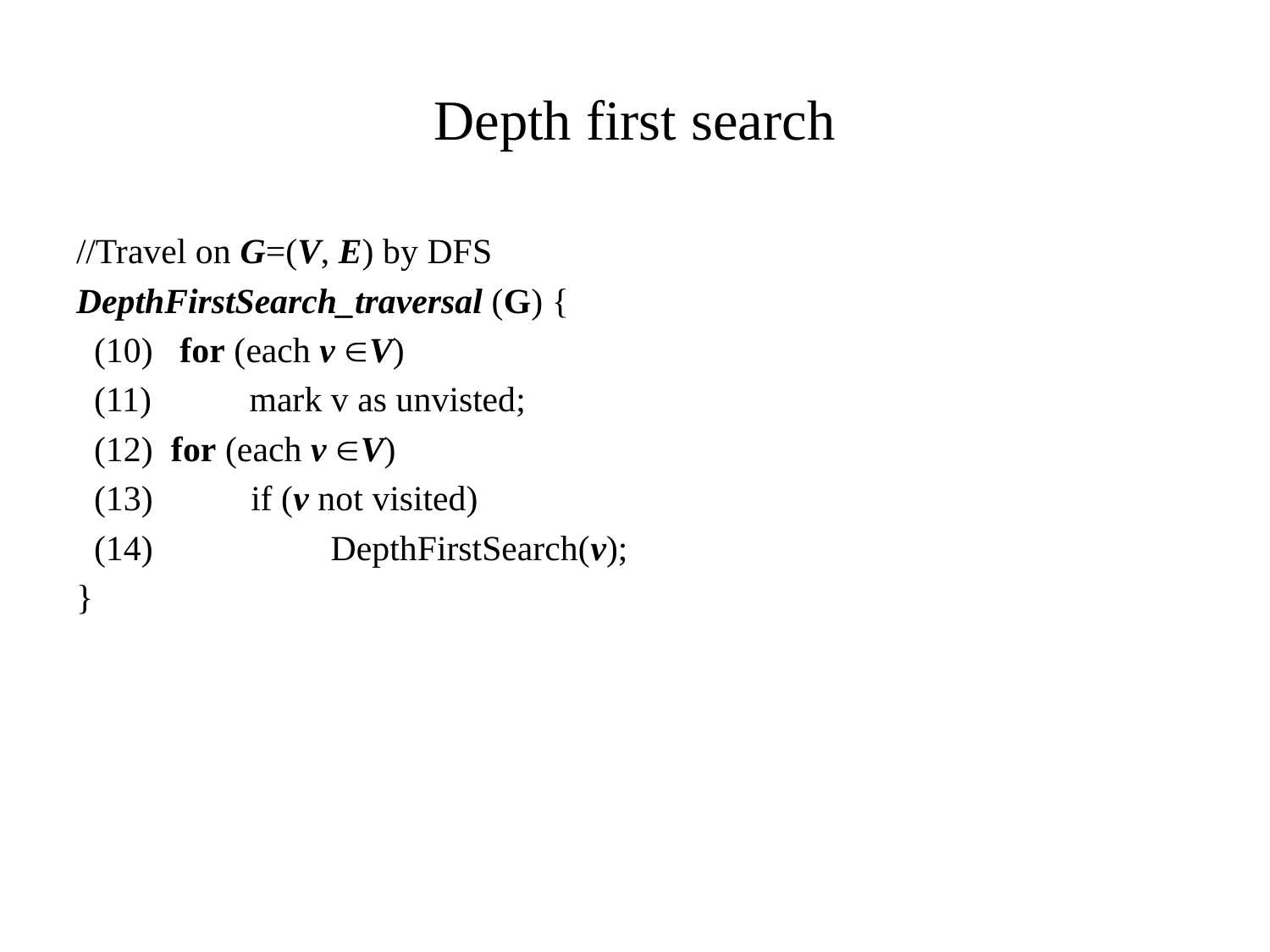

# Depth first search
//Travel on G=(V, E) by DFS
DepthFirstSearch_traversal (G) {
  (10)   for (each v ∈V)
  (11)           mark v as unvisted;
  (12)  for (each v ∈V)
  (13)           if (v not visited)
  (14)                    DepthFirstSearch(v);
}